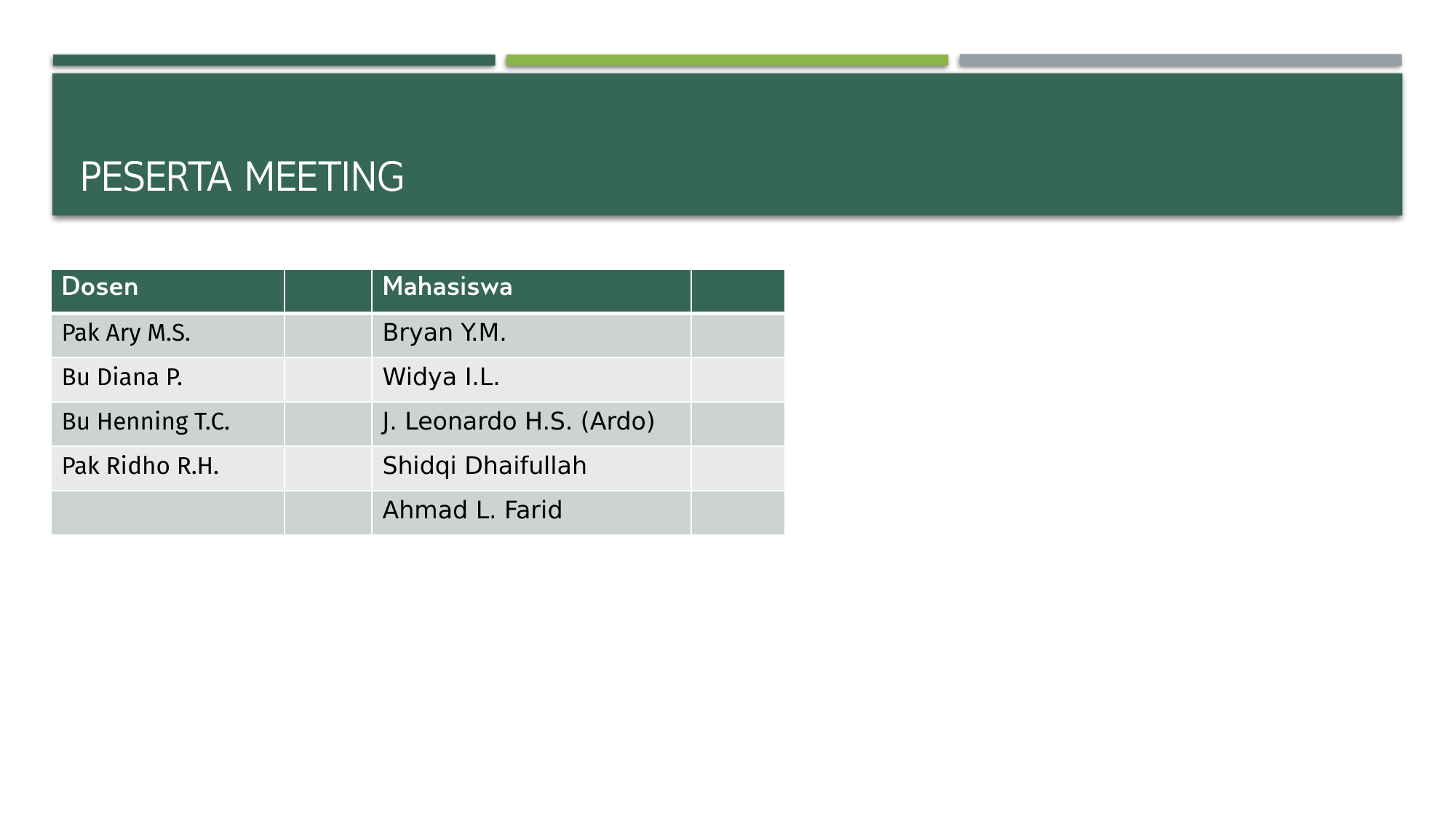

# PESERTA MEETING
| Dosen |  | Mahasiswa |  |
| --- | --- | --- | --- |
| Pak Ary M.S. |  | Bryan Y.M. |  |
| Bu Diana P. |  | Widya I.L. |  |
| Bu Henning T.C. |  | J. Leonardo H.S. (Ardo) |  |
| Pak Ridho R.H. |  | Shidqi Dhaifullah |  |
|  |  | Ahmad L. Farid |  |